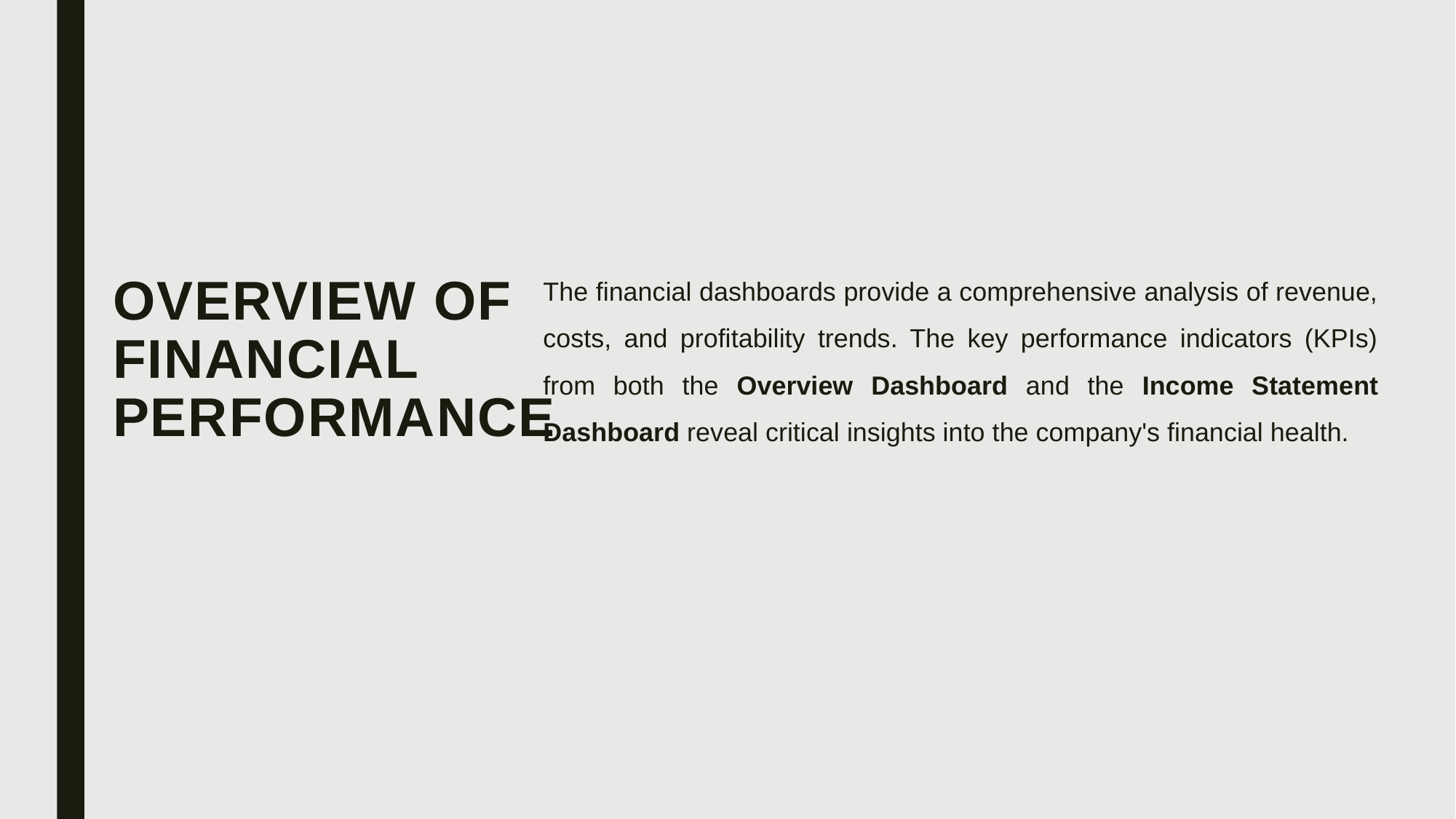

The financial dashboards provide a comprehensive analysis of revenue, costs, and profitability trends. The key performance indicators (KPIs) from both the Overview Dashboard and the Income Statement Dashboard reveal critical insights into the company's financial health.
# Overview of Financial Performance